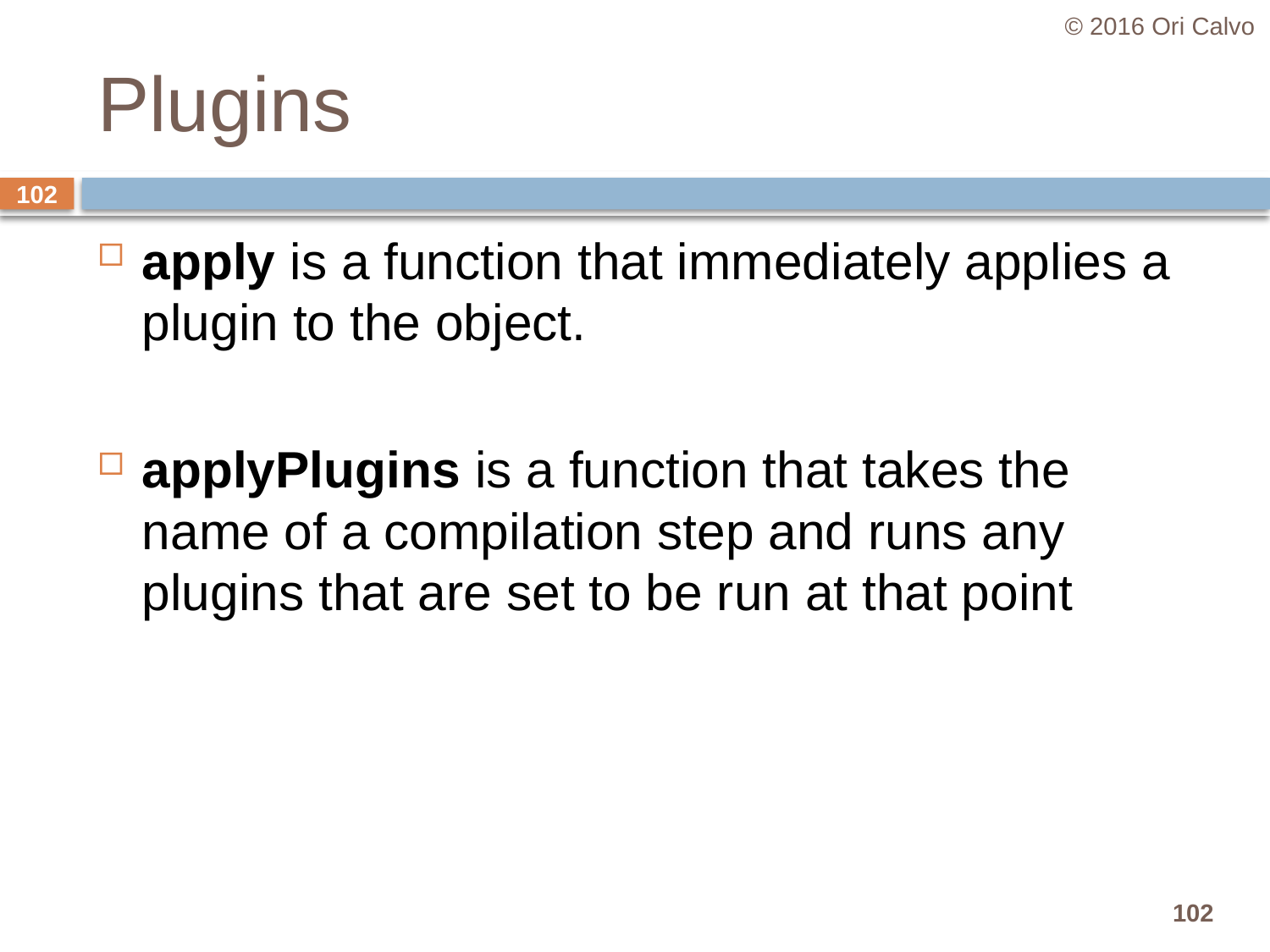

© 2016 Ori Calvo
# Plugins
102
apply is a function that immediately applies a plugin to the object.

applyPlugins is a function that takes the name of a compilation step and runs any plugins that are set to be run at that point